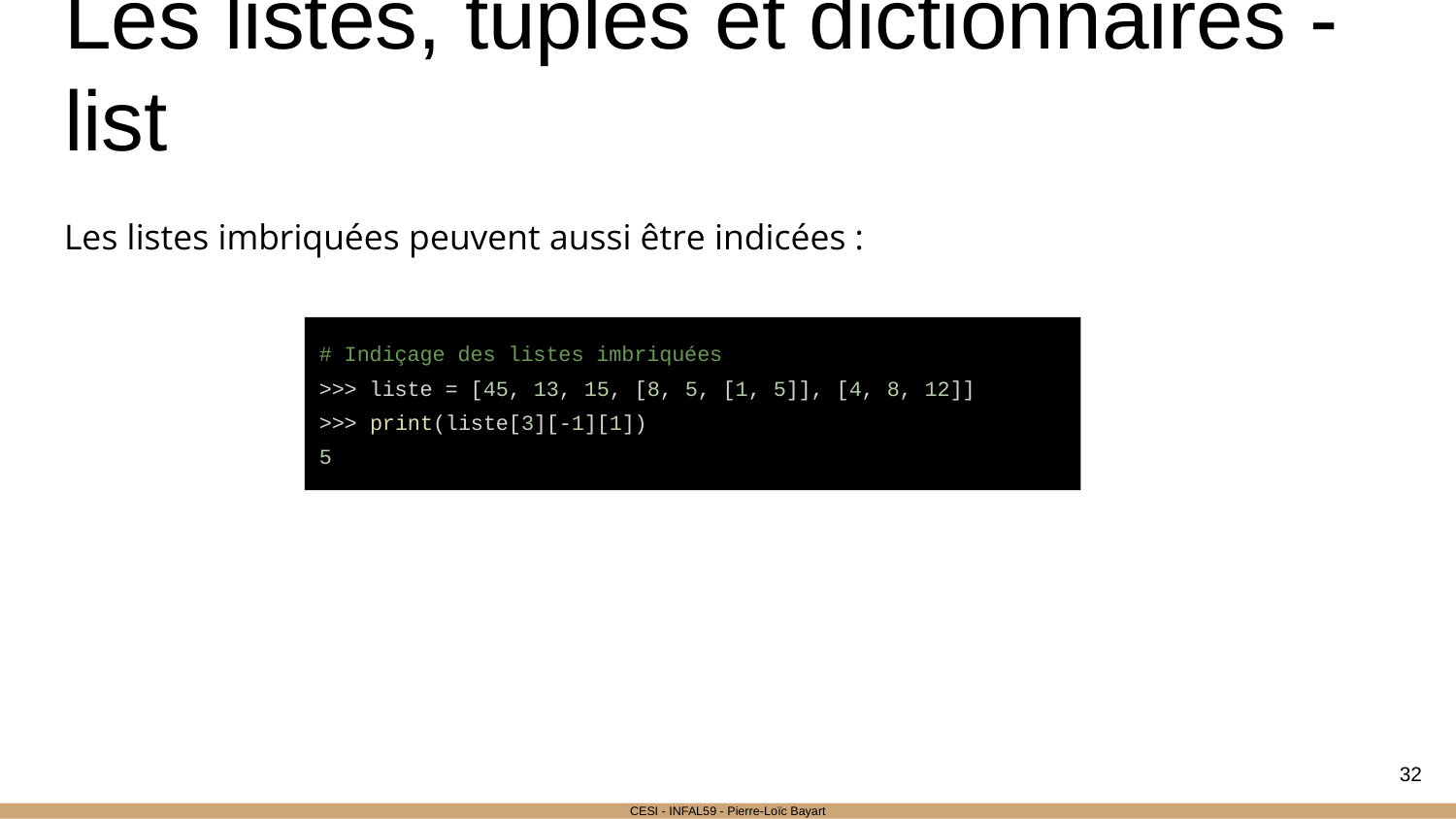

# Les listes, tuples et dictionnaires - list
Les listes imbriquées peuvent aussi être indicées :

# Indiçage des listes imbriquées
>>> liste = [45, 13, 15, [8, 5, [1, 5]], [4, 8, 12]]
>>> print(liste[3][-1][1])
5
32